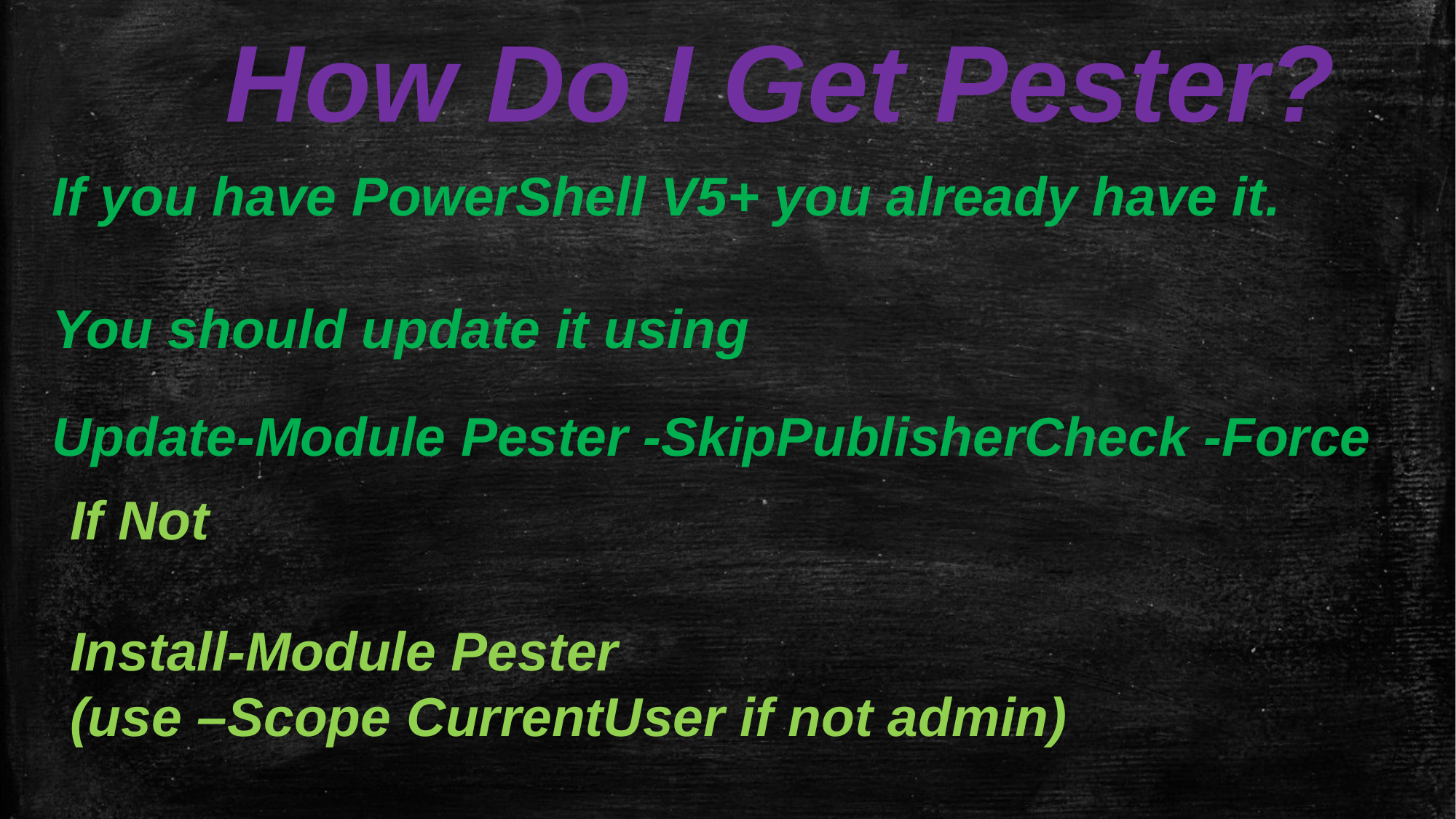

How Do I Get Pester?
If you have PowerShell V5+ you already have it.
You should update it using

Update-Module Pester -SkipPublisherCheck -Force

If Not

Install-Module Pester
(use –Scope CurrentUser if not admin)